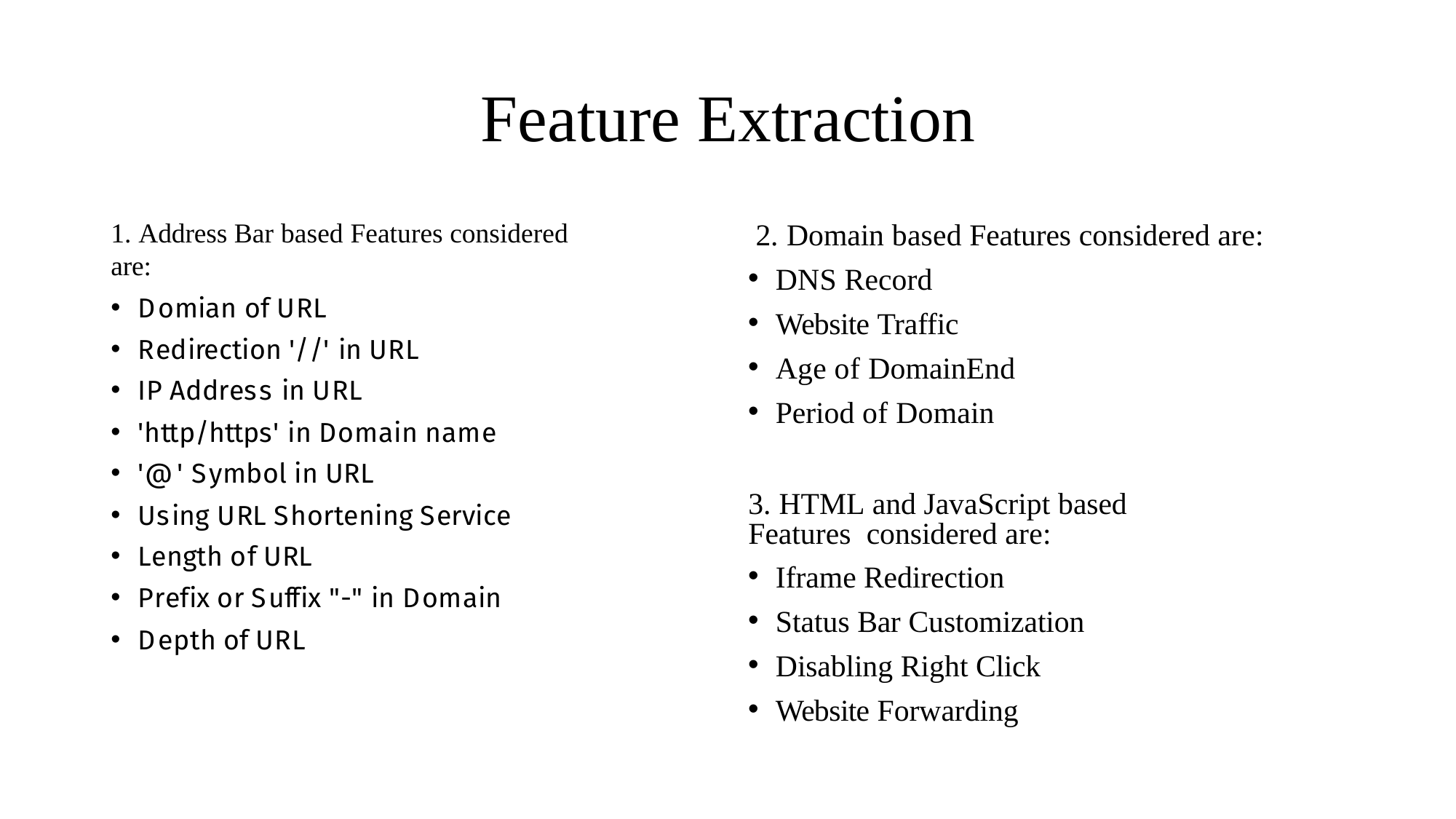

# Feature Extraction
1. Address Bar based Features considered are:
Domian of URL
Redirection '//' in URL
IP Address in URL
'http/https' in Domain name
'@' Symbol in URL
Using URL Shortening Service
Length of URL
Prefix or Suffix "-" in Domain
Depth of URL
2. Domain based Features considered are:
DNS Record
Website Traffic
Age of DomainEnd
Period of Domain

3. HTML and JavaScript based Features  considered are:
Iframe Redirection
Status Bar Customization
Disabling Right Click
Website Forwarding